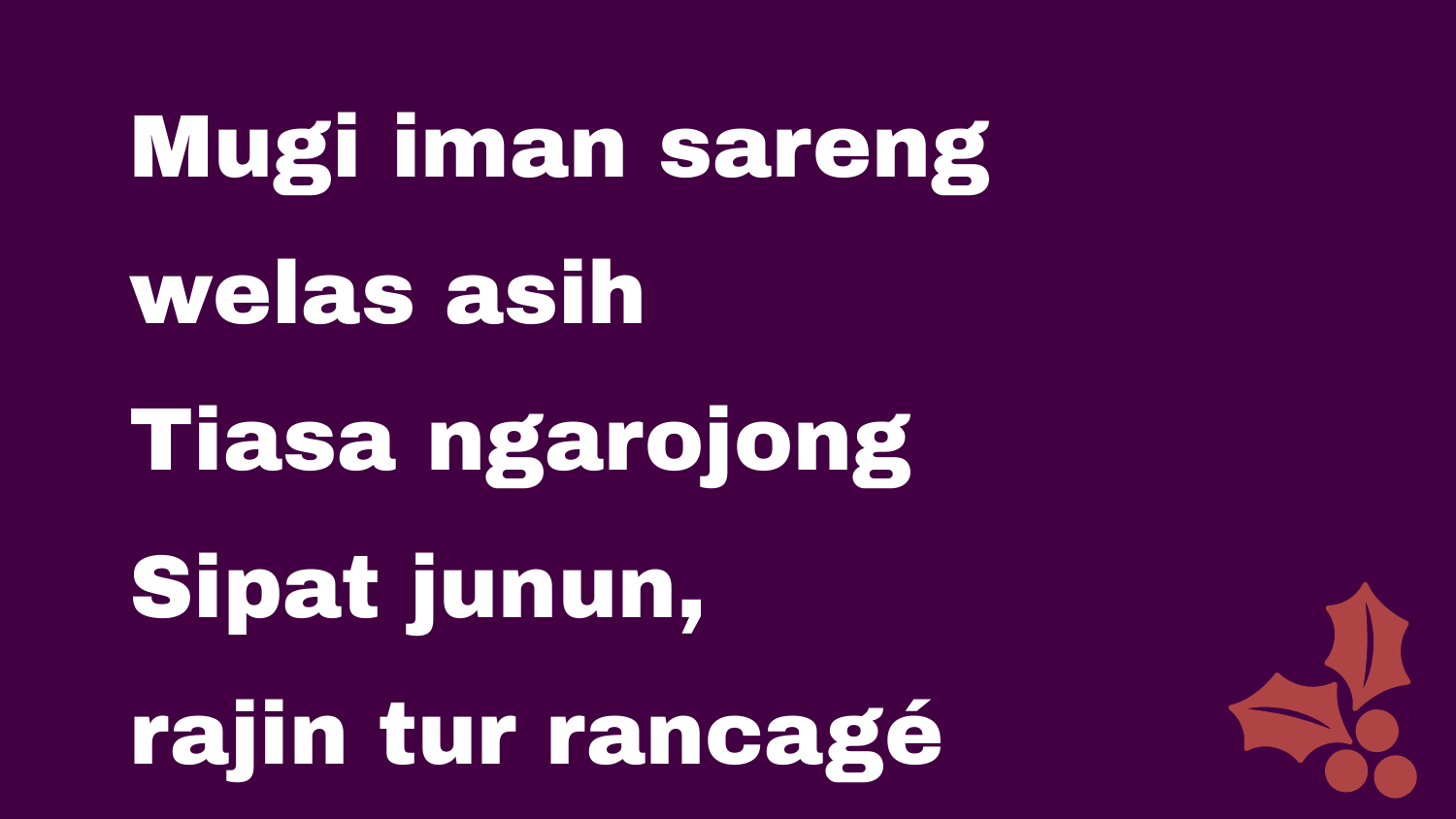

Mugi iman sareng
welas asih
Tiasa ngarojong
Sipat junun,
rajin tur rancagé